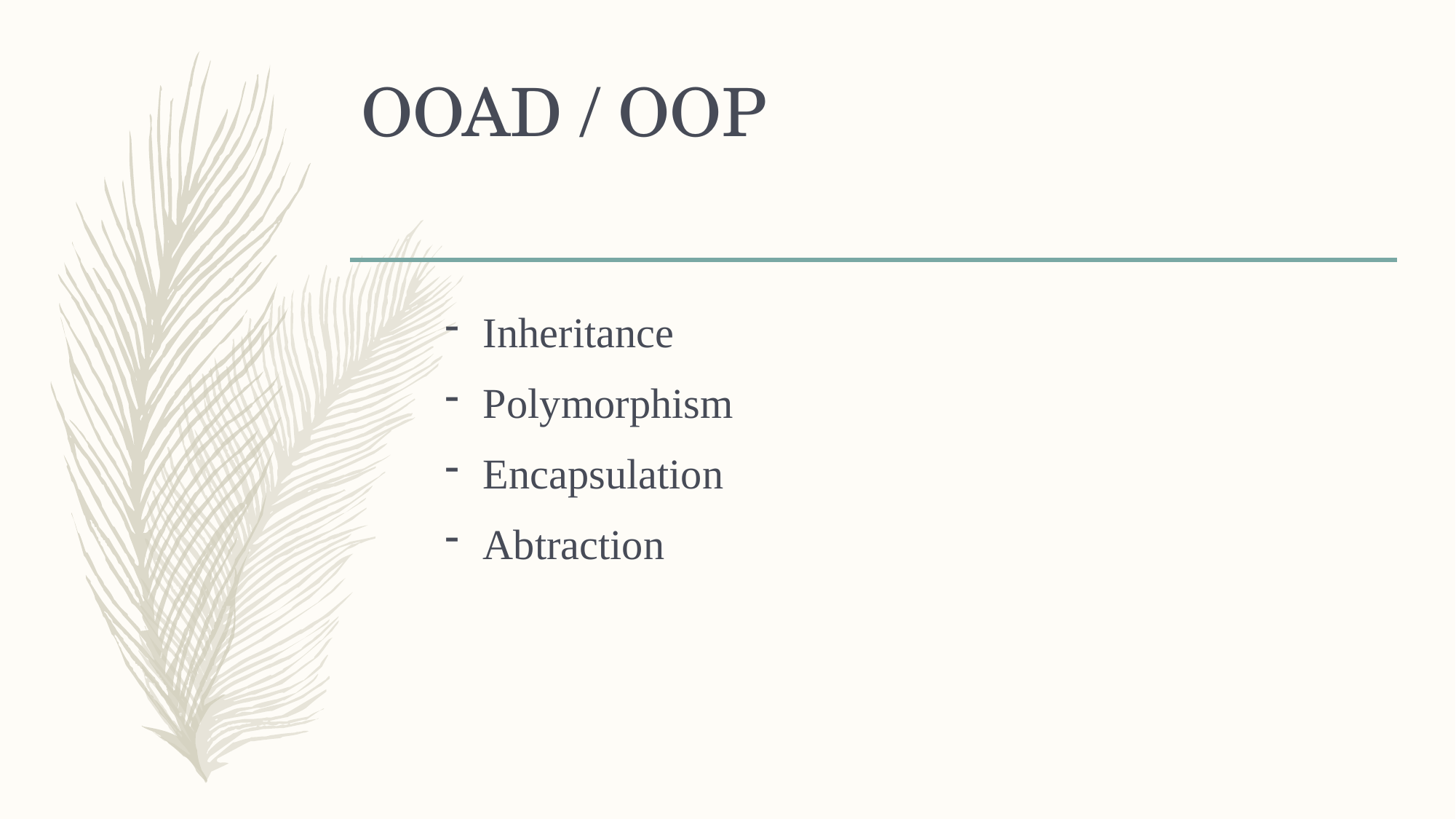

# OOAD / OOP
Inheritance
Polymorphism
Encapsulation
Abtraction